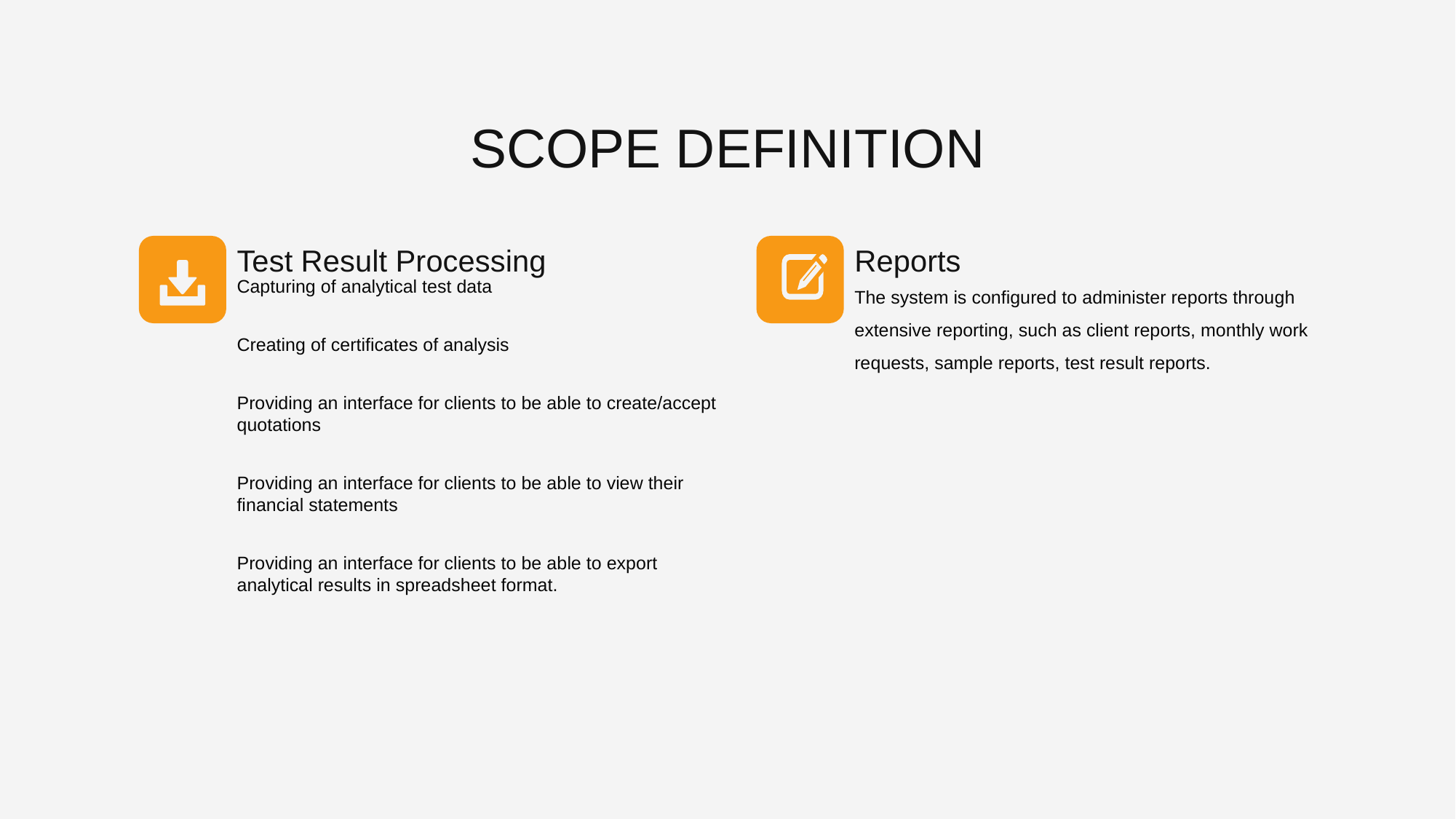

SCOPE DEFINITION

Test Result Processing
Capturing of analytical test data
Creating of certificates of analysis
Providing an interface for clients to be able to create/accept quotations
Providing an interface for clients to be able to view their financial statements
Providing an interface for clients to be able to export analytical results in spreadsheet format.

Reports
The system is configured to administer reports through extensive reporting, such as client reports, monthly work requests, sample reports, test result reports.